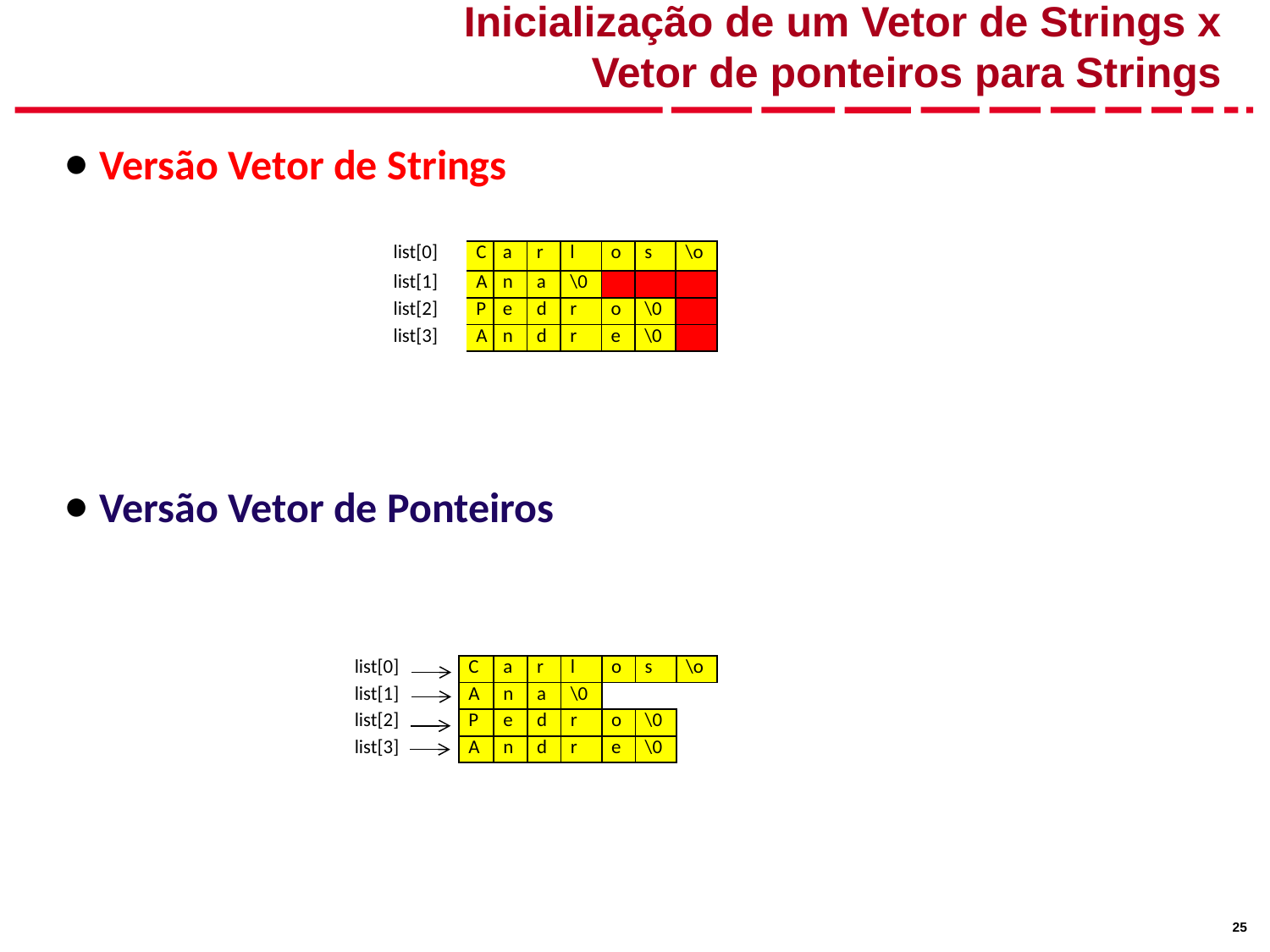

# Inicialização de um Vetor de Strings x Vetor de ponteiros para Strings
Versão Vetor de Strings

Versão Vetor de Ponteiros
| list[0] | C | a | r | l | o | s | \o |
| --- | --- | --- | --- | --- | --- | --- | --- |
| list[1] | A | n | a | \0 |  |  |  |
| list[2] | P | e | d | r | o | \0 |  |
| list[3] | A | n | d | r | e | \0 |  |
| list[0] |  | C | a | r | l | o | s | \o |
| --- | --- | --- | --- | --- | --- | --- | --- | --- |
| list[1] |  | A | n | a | \0 |  |  |  |
| list[2] |  | P | e | d | r | o | \0 |  |
| list[3] |  | A | n | d | r | e | \0 |  |